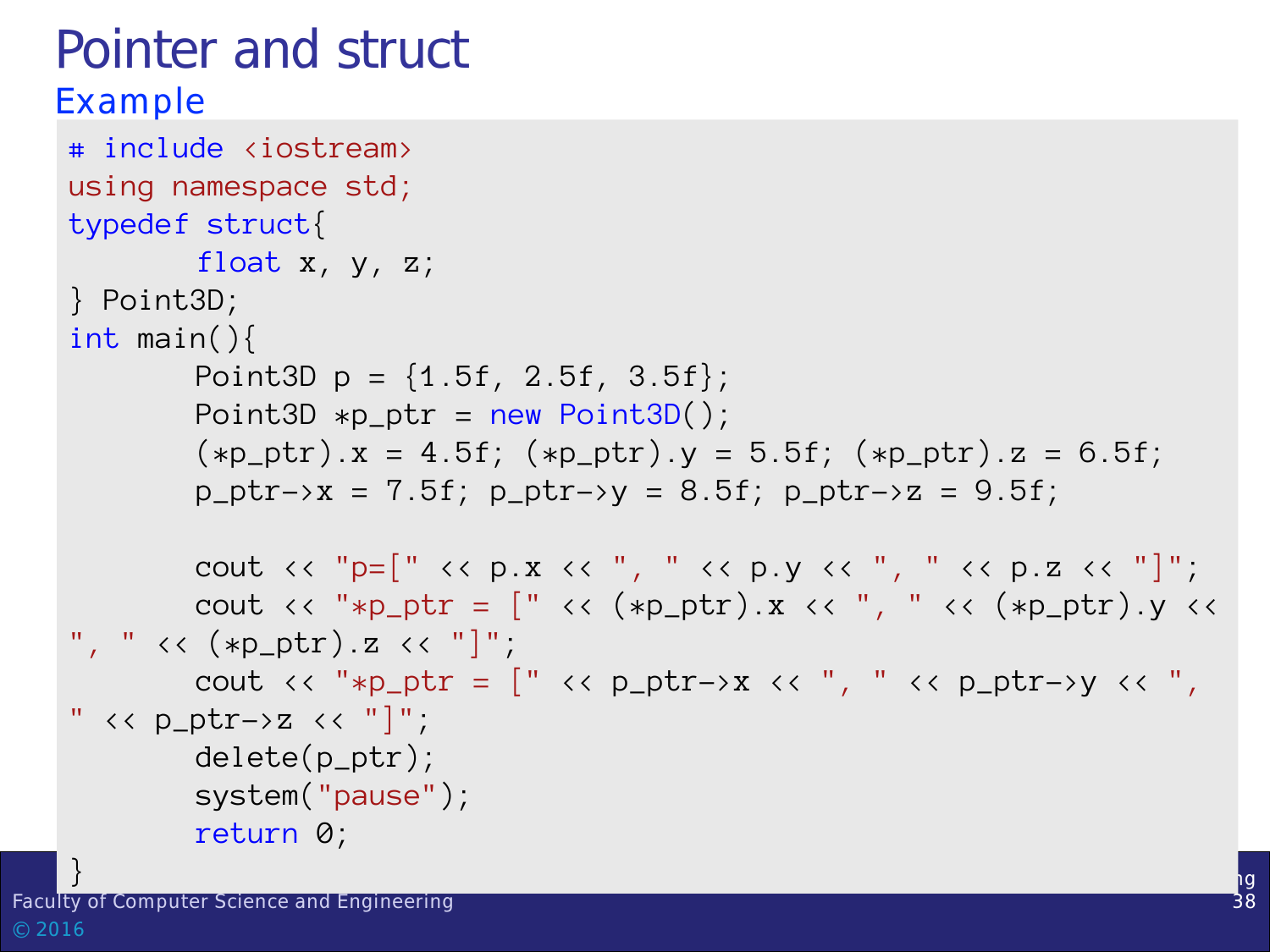

# Pointer and struct Example
# include <iostream>
using namespace std;
typedef struct{
	float x, y, z;
} Point3D;
int main(){
	Point3D p = {1.5f, 2.5f, 3.5f};
	Point3D *p_ptr = new Point3D();
	(*p_ptr).x = 4.5f; (*p_ptr).y = 5.5f; (*p_ptr).z = 6.5f;
	p_ptr->x = 7.5f; p_ptr->y = 8.5f; p_ptr->z = 9.5f;

	cout << "p=[" << p.x << ", " << p.y << ", " << p.z << "]";
	cout << "*p_ptr = [" << (*p_ptr).x << ", " << (*p_ptr).y << ", " << (*p_ptr).z << "]";
	cout << "*p_ptr = [" << p_ptr->x << ", " << p_ptr->y << ", " << p_ptr->z << "]";
	delete(p_ptr);
	system("pause");
	return 0;
}